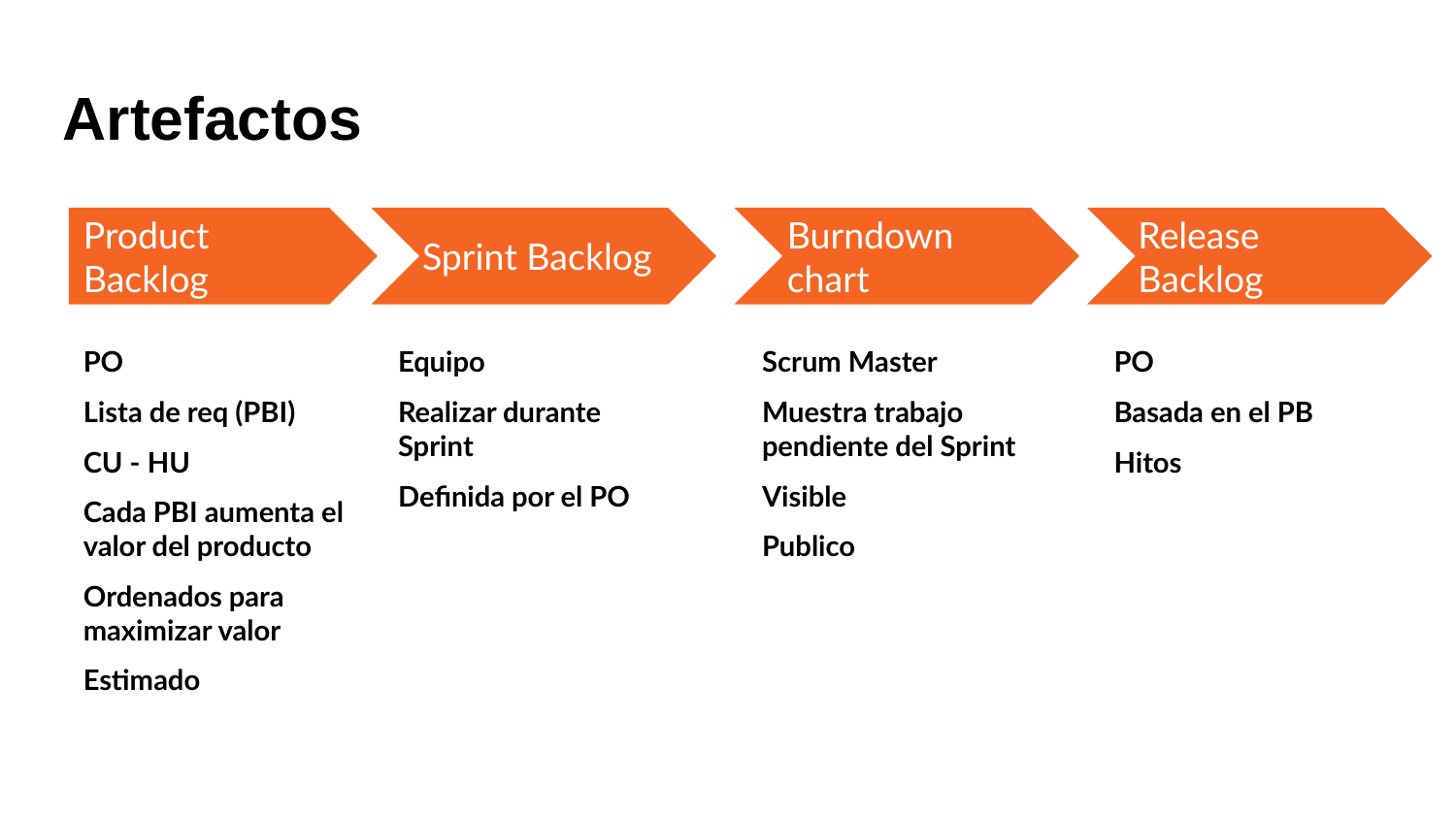

# Artefactos

Product Backlog
Sprint Backlog
Burndown chart
Release Backlog
PO
Lista de req (PBI)
CU - HU
Cada PBI aumenta el valor del producto
Ordenados para maximizar valor
Estimado
Equipo
Realizar durante Sprint
Definida por el PO

Scrum Master
Muestra trabajo pendiente del Sprint
Visible
Publico
PO
Basada en el PB
Hitos